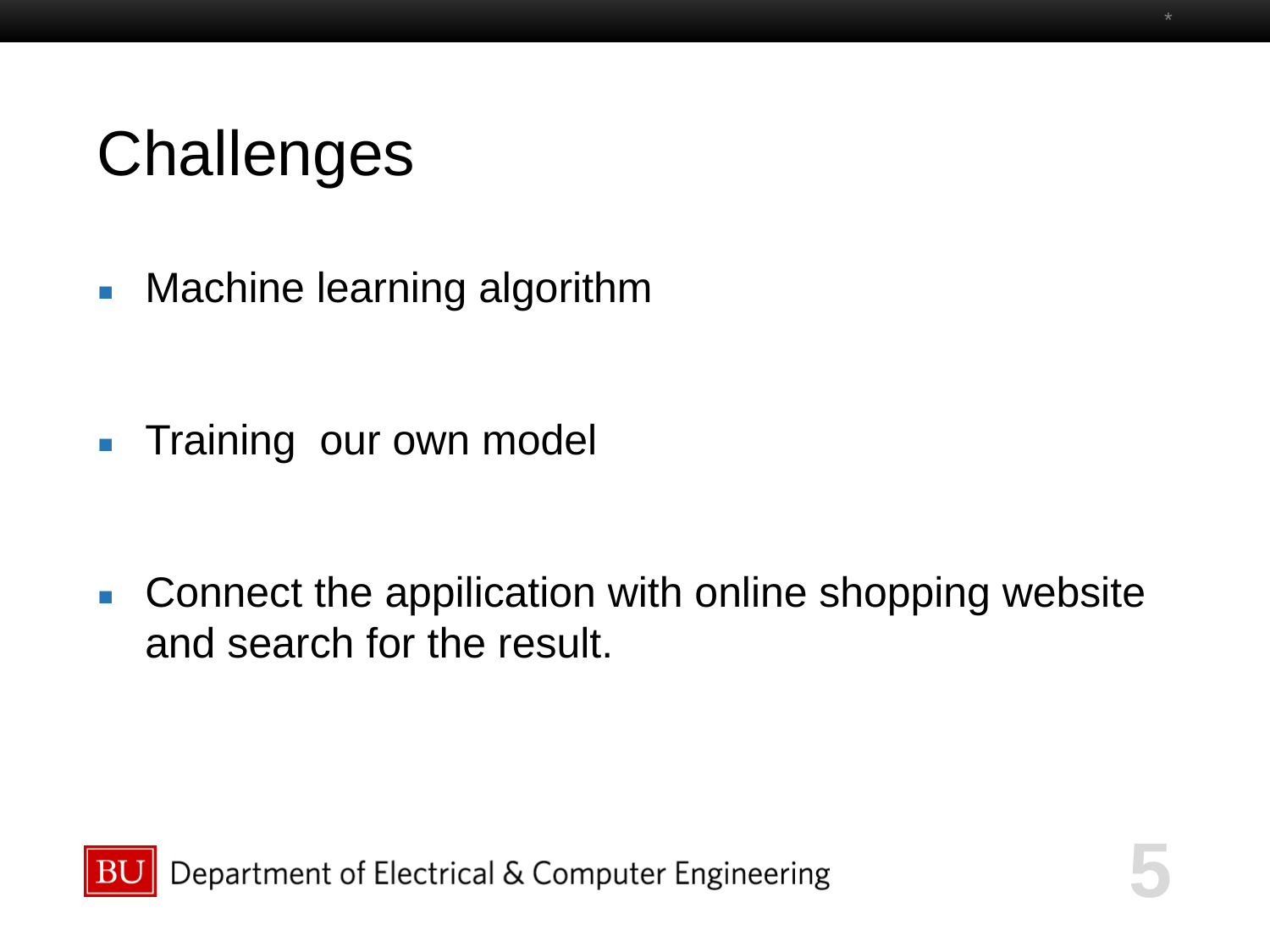

*
# Challenges
Machine learning algorithm

Training  our own model

Connect the appilication with online shopping website and search for the result.

5